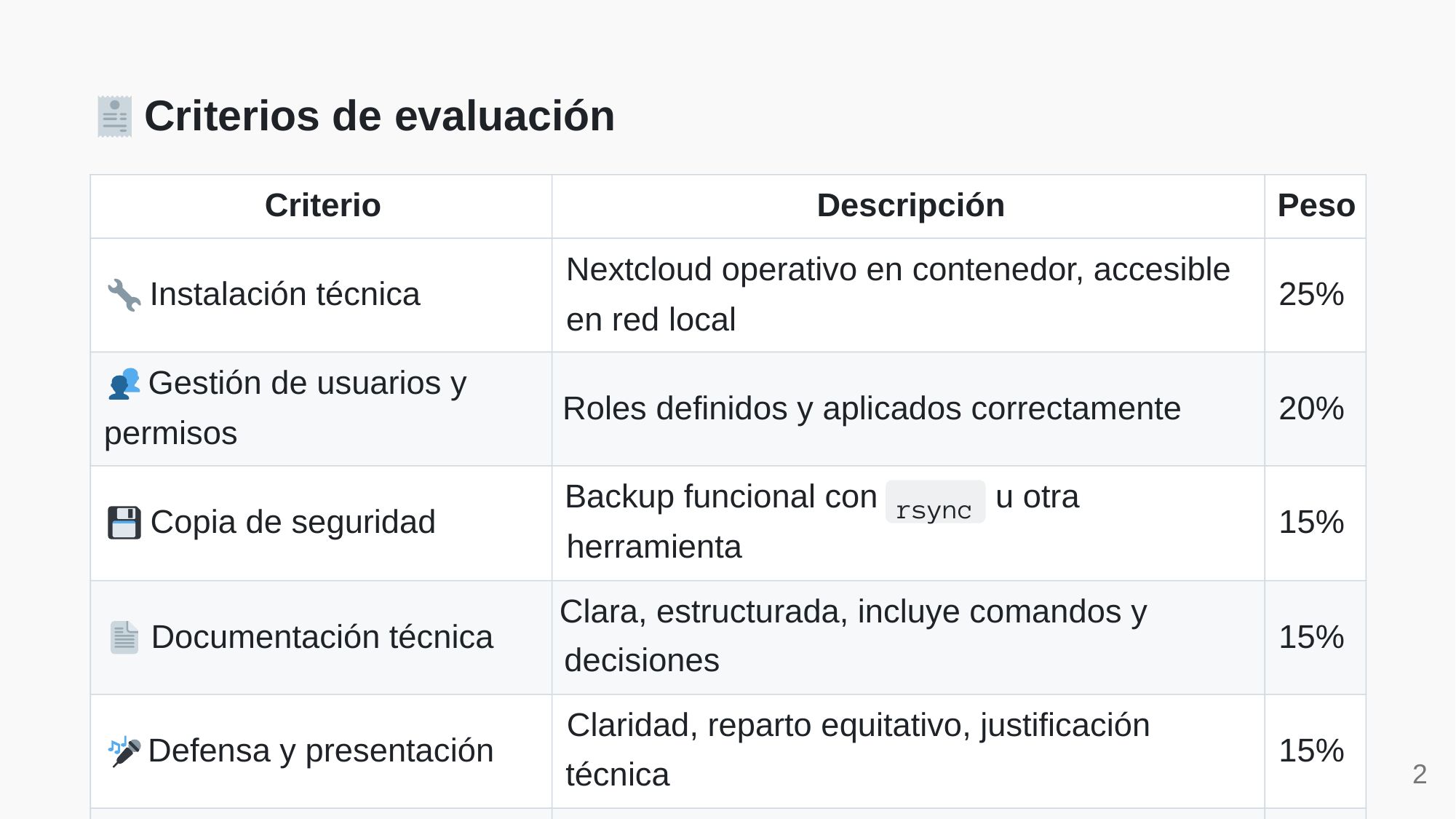

Criterios de evaluación

Criterio
Descripción
Peso

Nextcloud operativo en contenedor, accesible
 Instalación técnica
25%

en red local

 Gestión de usuarios y

Roles definidos y aplicados correctamente
20%
permisos

Backup funcional con
 u otra

rsync
 Copia de seguridad
15%

herramienta

Clara, estructurada, incluye comandos y
 Documentación técnica
15%

decisiones

Claridad, reparto equitativo, justificación
 Defensa y presentación
15%

técnica
2